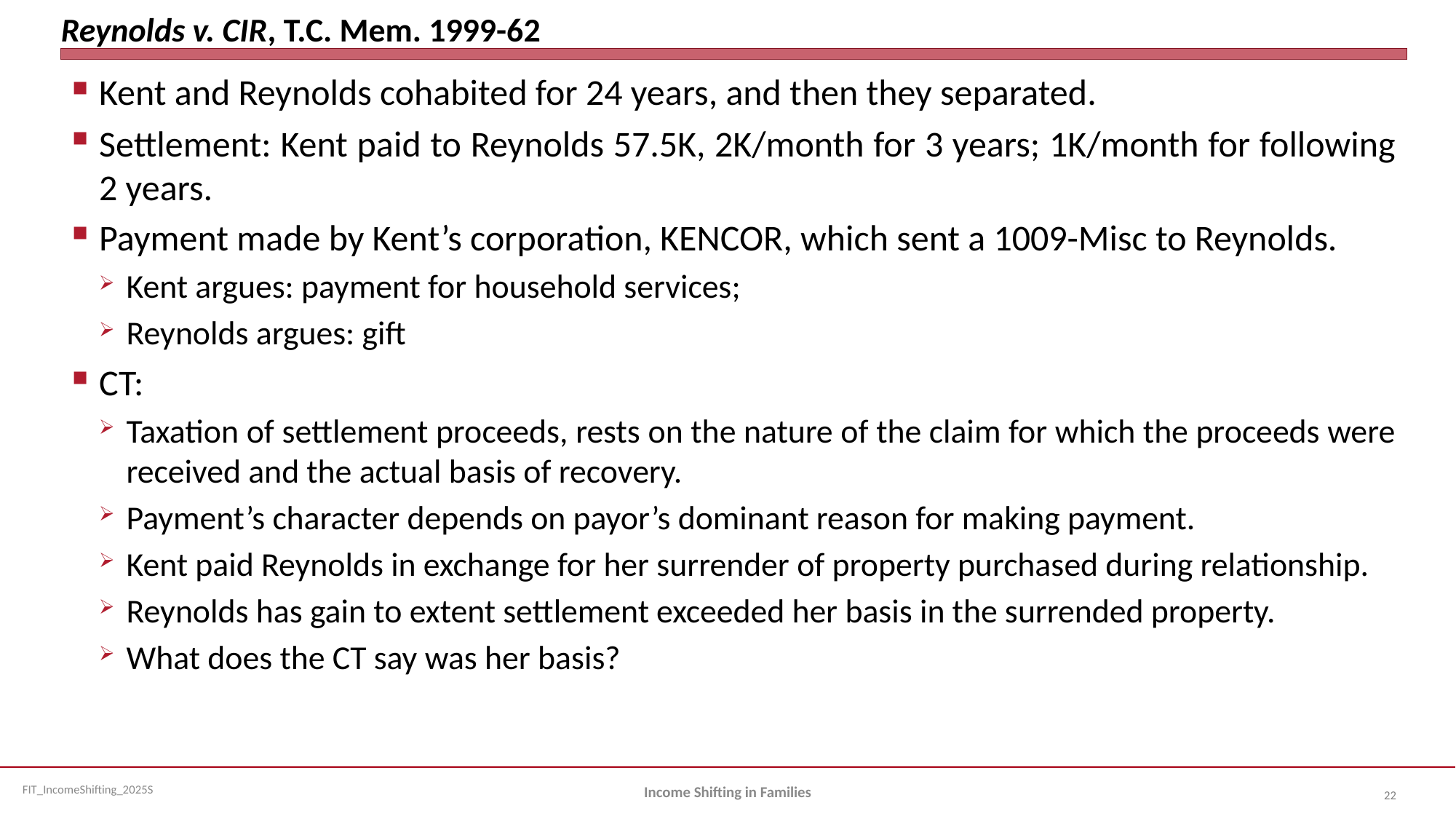

# Reynolds v. CIR, T.C. Mem. 1999-62
Kent and Reynolds cohabited for 24 years, and then they separated.
Settlement: Kent paid to Reynolds 57.5K, 2K/month for 3 years; 1K/month for following 2 years.
Payment made by Kent’s corporation, KENCOR, which sent a 1009-Misc to Reynolds.
Kent argues: payment for household services;
Reynolds argues: gift
CT:
Taxation of settlement proceeds, rests on the nature of the claim for which the proceeds were received and the actual basis of recovery.
Payment’s character depends on payor’s dominant reason for making payment.
Kent paid Reynolds in exchange for her surrender of property purchased during relationship.
Reynolds has gain to extent settlement exceeded her basis in the surrended property.
What does the CT say was her basis?
Income Shifting in Families
22